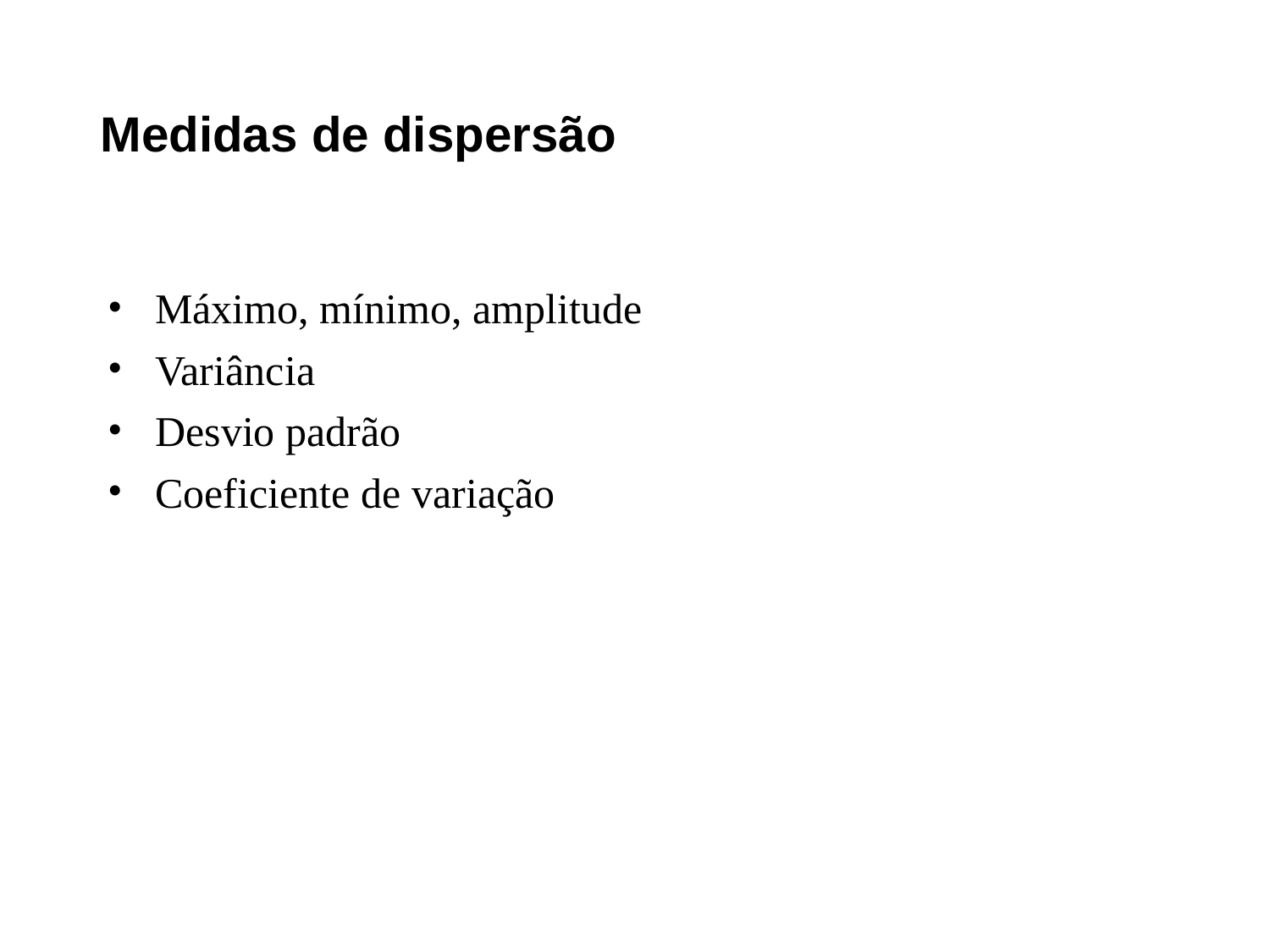

Medidas de dispersão
Máximo, mínimo, amplitude
Variância
Desvio padrão
Coeficiente de variação